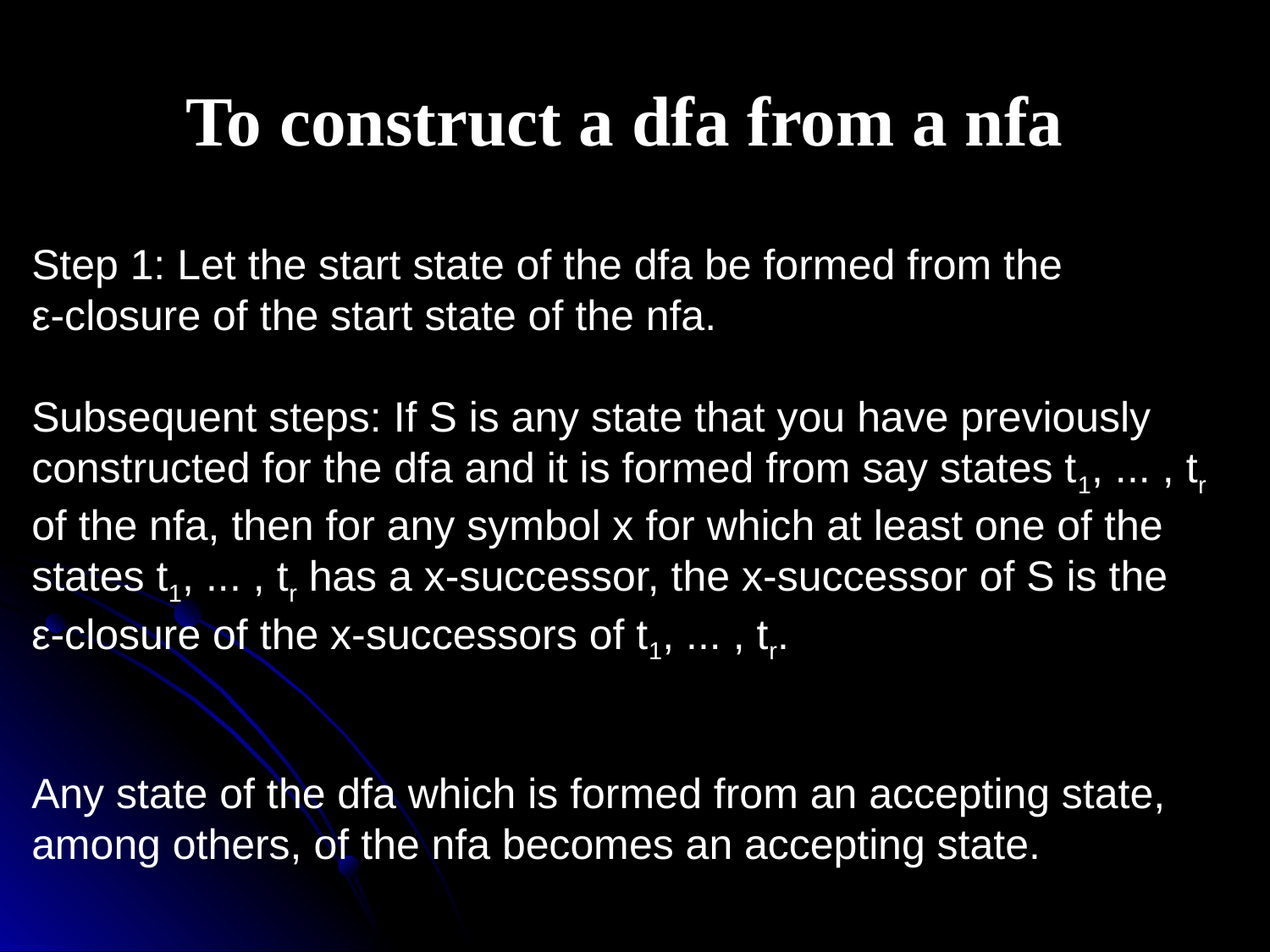

# To construct a dfa from a nfa
Step 1: Let the start state of the dfa be formed from the
ε-closure of the start state of the nfa.

Subsequent steps: If S is any state that you have previously constructed for the dfa and it is formed from say states t1, ... , tr
of the nfa, then for any symbol x for which at least one of the
states t1, ... , tr has a x-successor, the x-successor of S is the
ε-closure of the x-successors of t1, ... , tr.

Any state of the dfa which is formed from an accepting state,       among others, of the nfa becomes an accepting state.